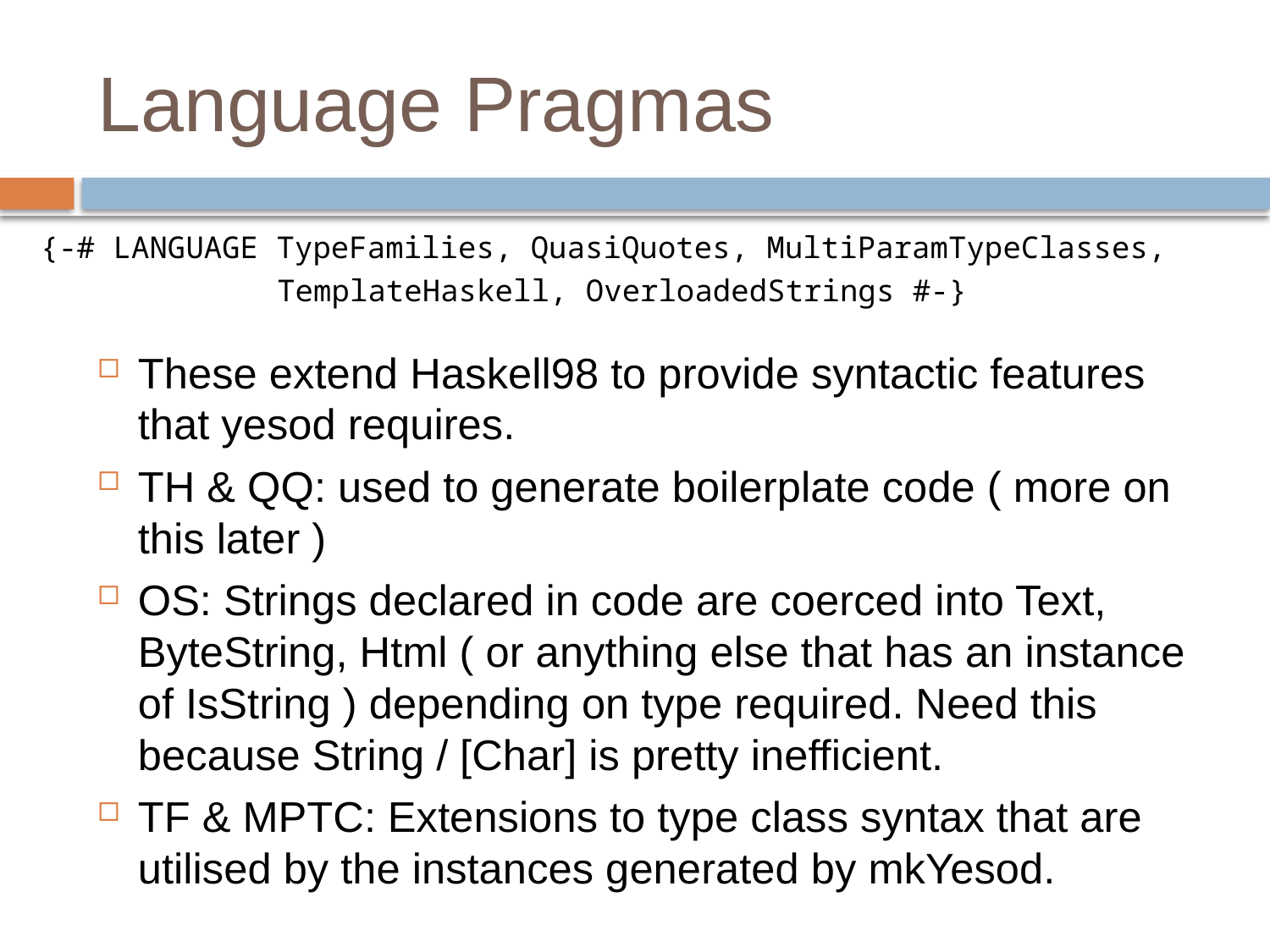

# Language Pragmas
{-# LANGUAGE TypeFamilies, QuasiQuotes, MultiParamTypeClasses,
             TemplateHaskell, OverloadedStrings #-}
These extend Haskell98 to provide syntactic features that yesod requires.
TH & QQ: used to generate boilerplate code ( more on this later )
OS: Strings declared in code are coerced into Text, ByteString, Html ( or anything else that has an instance of IsString ) depending on type required. Need this because String / [Char] is pretty inefficient.
TF & MPTC: Extensions to type class syntax that are utilised by the instances generated by mkYesod.